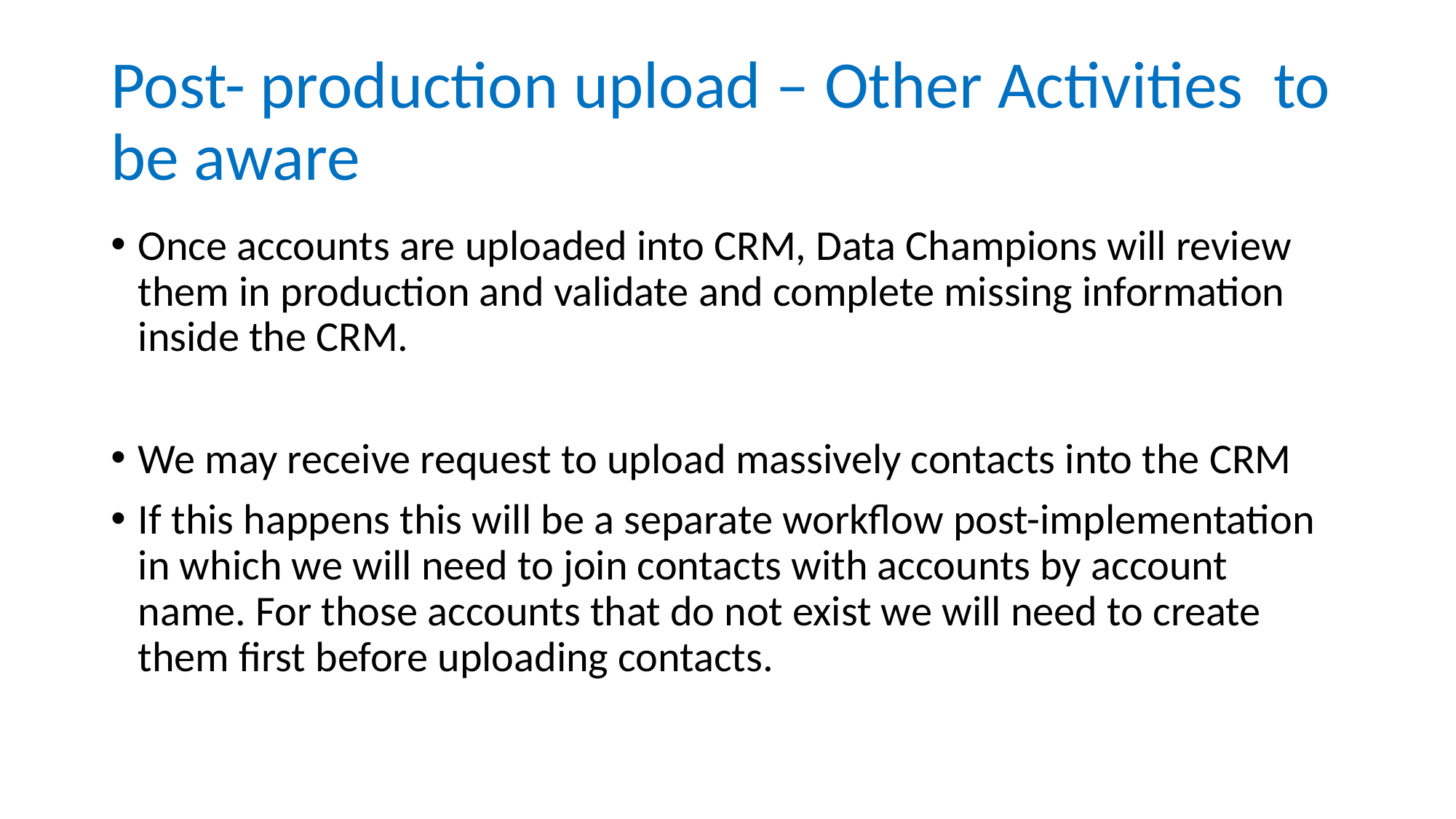

# Post- production upload – Other Activities  to be aware
Once accounts are uploaded into CRM, Data Champions will review them in production and validate and complete missing information inside the CRM.

We may receive request to upload massively contacts into the CRM
If this happens this will be a separate workflow post-implementation in which we will need to join contacts with accounts by account name. For those accounts that do not exist we will need to create them first before uploading contacts.